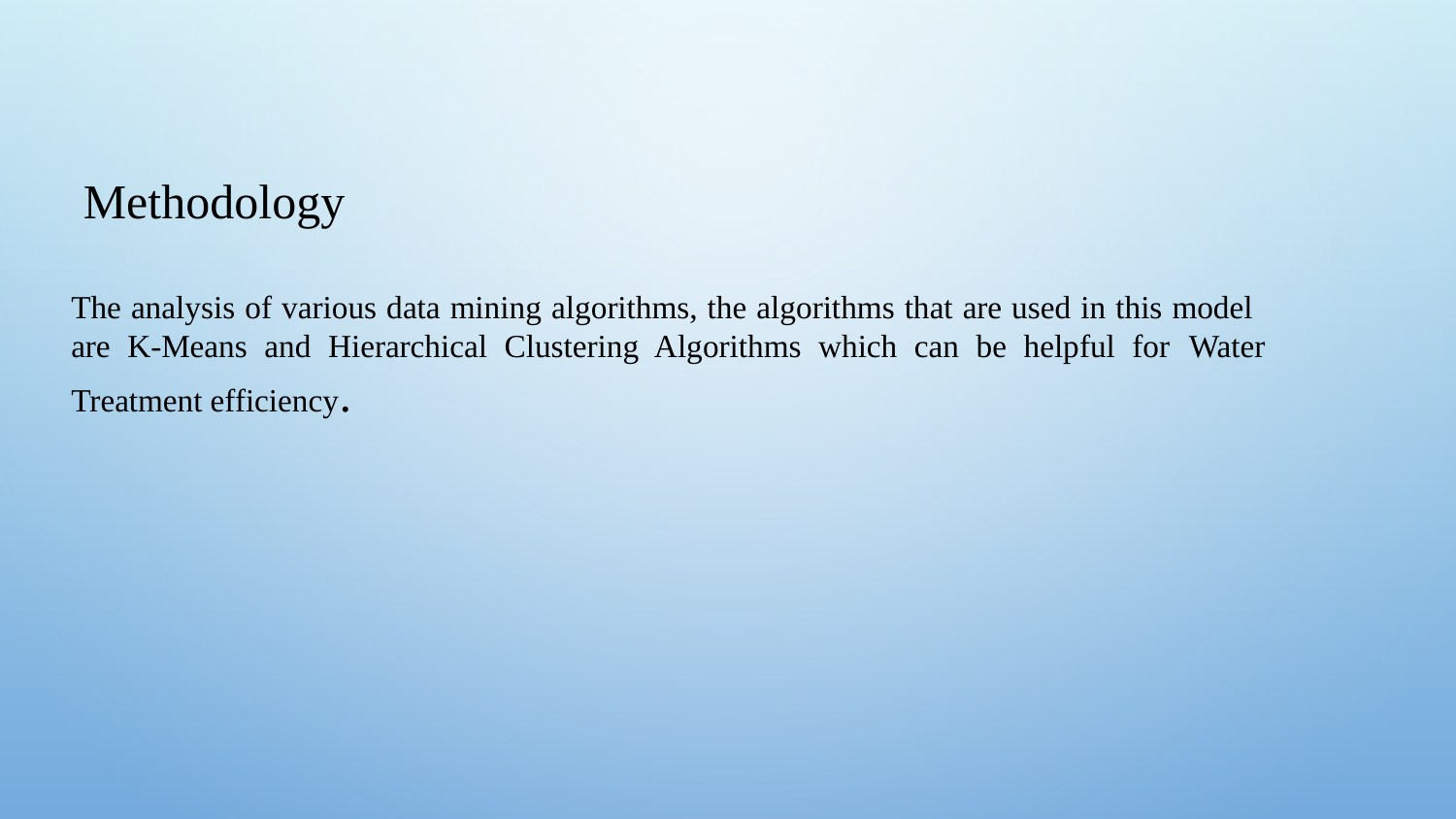

#
 Methodology

The analysis of various data mining algorithms, the algorithms that are used in this model  are K-Means and Hierarchical Clustering Algorithms which can be helpful for Water Treatment efficiency.